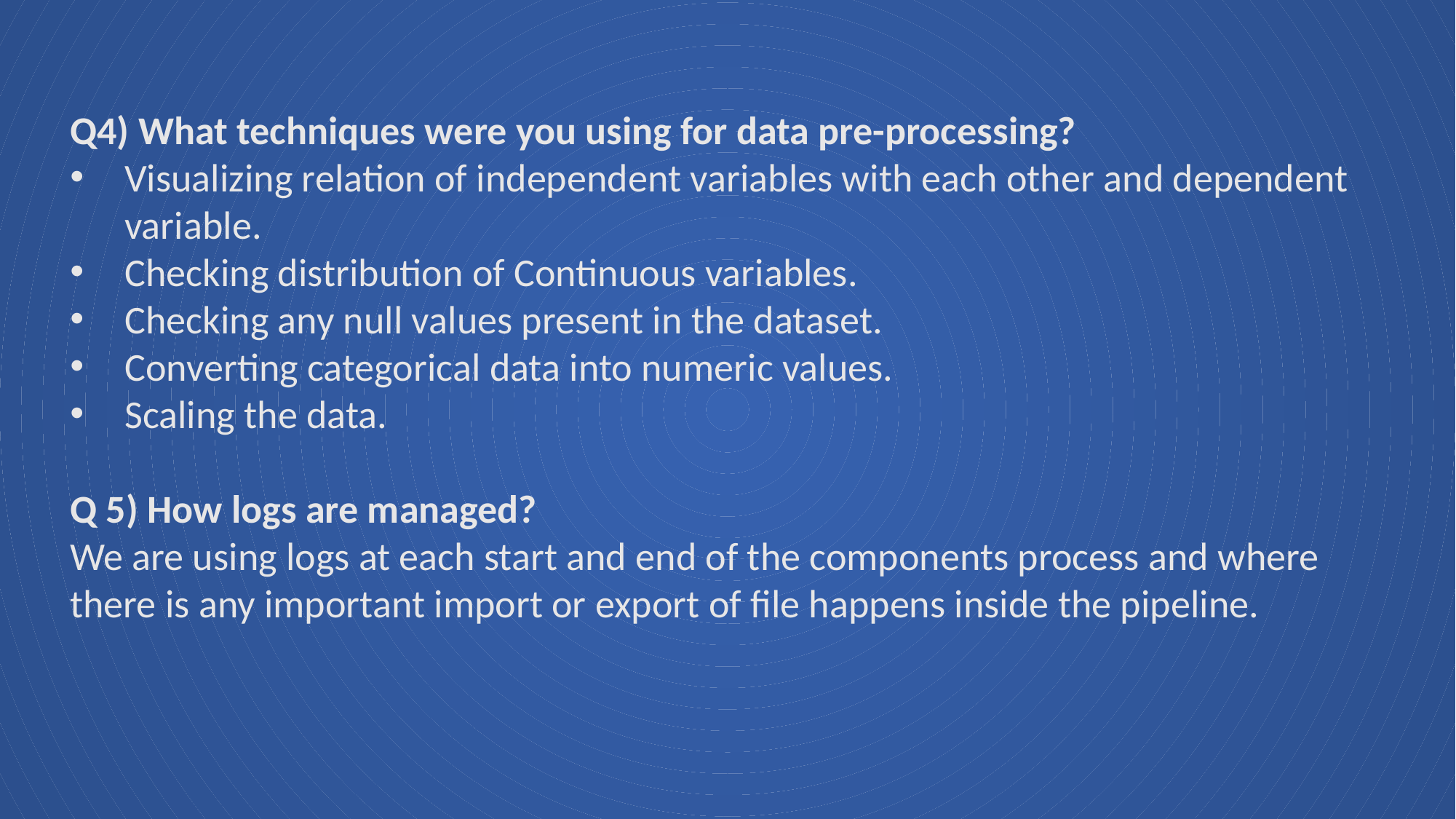

Q4) What techniques were you using for data pre-processing?
Visualizing relation of independent variables with each other and dependent variable.
Checking distribution of Continuous variables.
Checking any null values present in the dataset.
Converting categorical data into numeric values.
Scaling the data.

Q 5) How logs are managed?
We are using logs at each start and end of the components process and where there is any important import or export of file happens inside the pipeline.